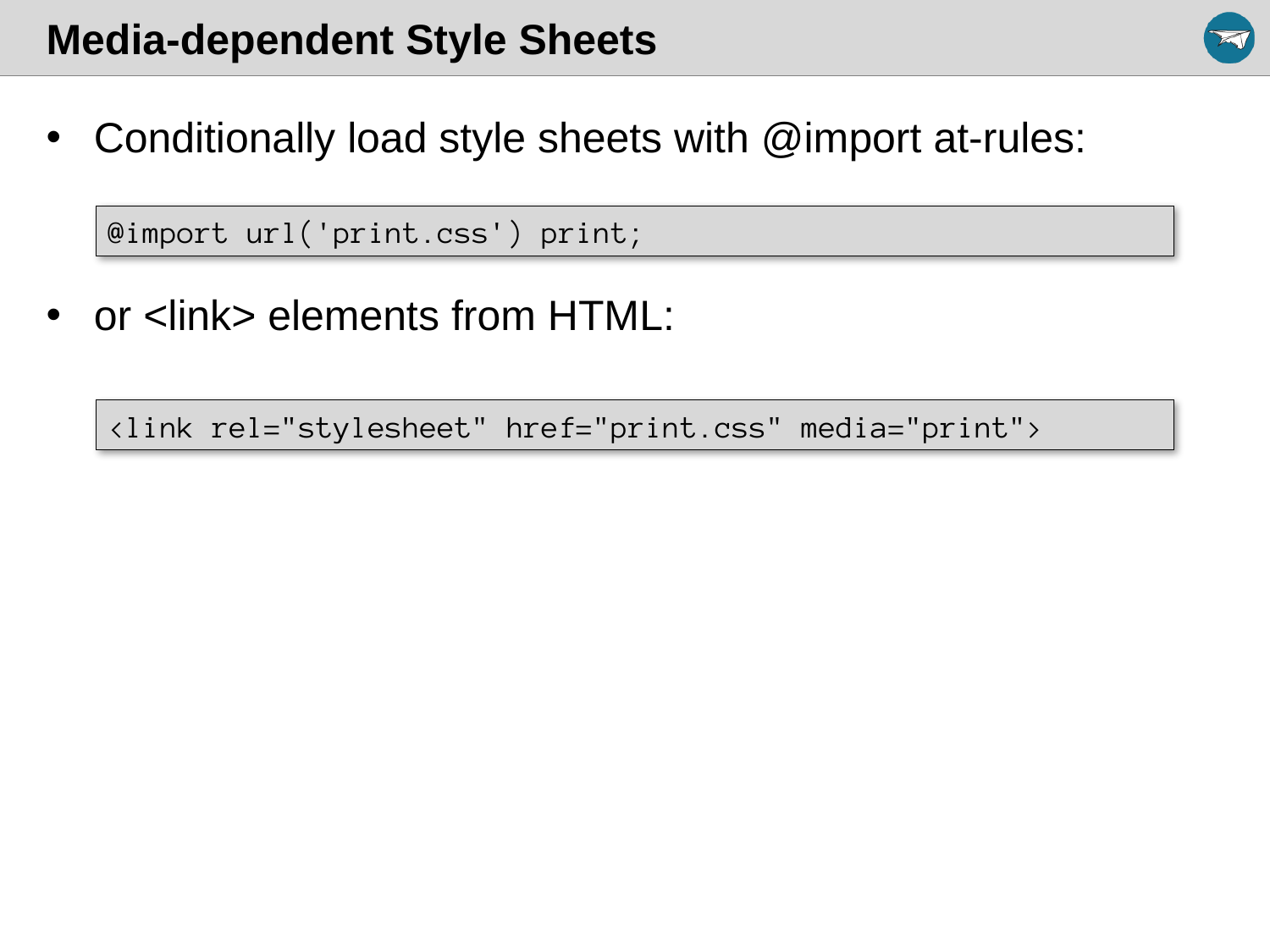

# Media-dependent Style Sheets
Conditionally load style sheets with @import at-rules:

or <link> elements from HTML:
@import url('print.css') print;
<link rel="stylesheet" href="print.css" media="print">